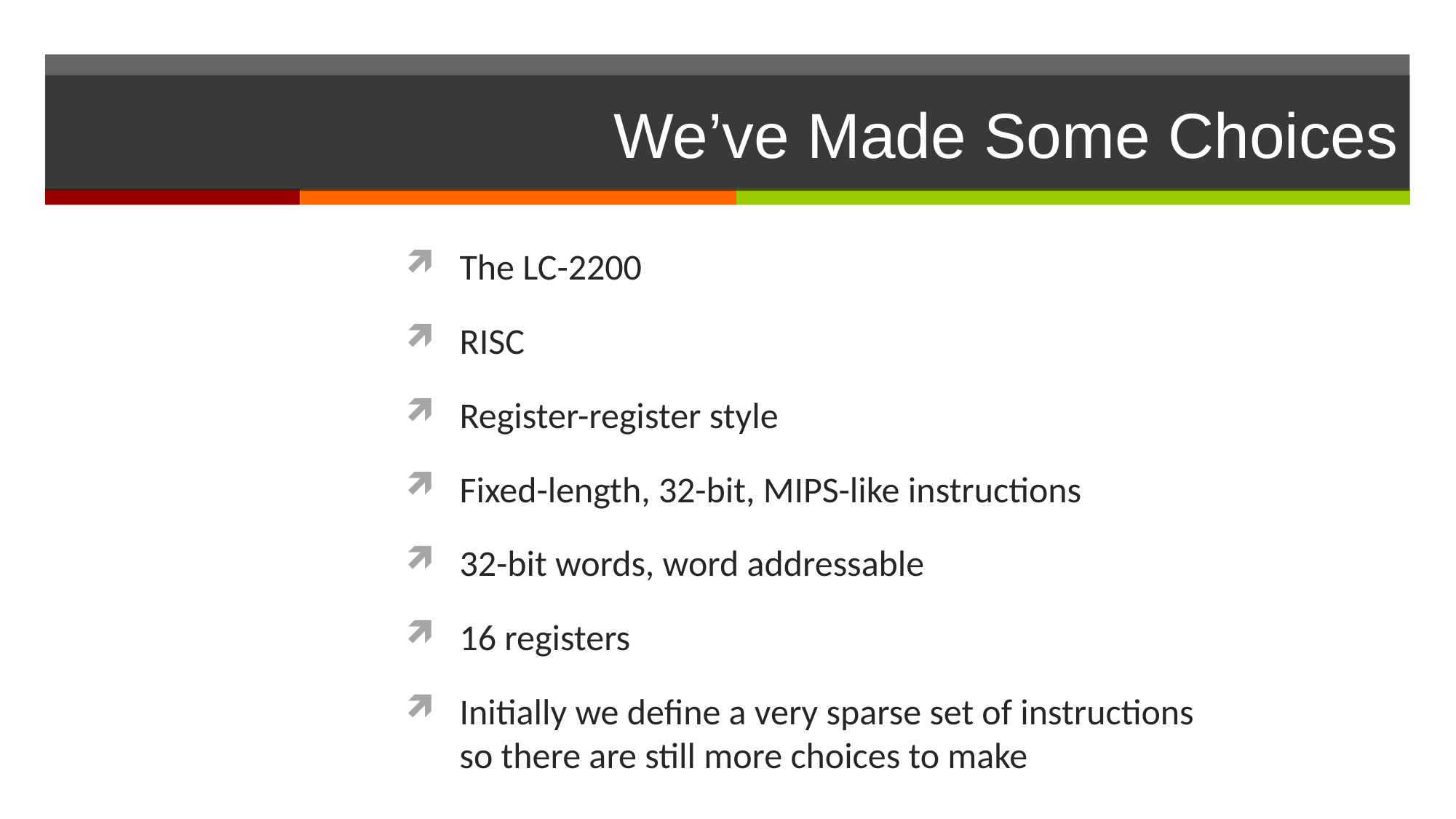

# We’ve Made Some Choices
The LC-2200
RISC
Register-register style
Fixed-length, 32-bit, MIPS-like instructions
32-bit words, word addressable
16 registers
Initially we define a very sparse set of instructions so there are still more choices to make